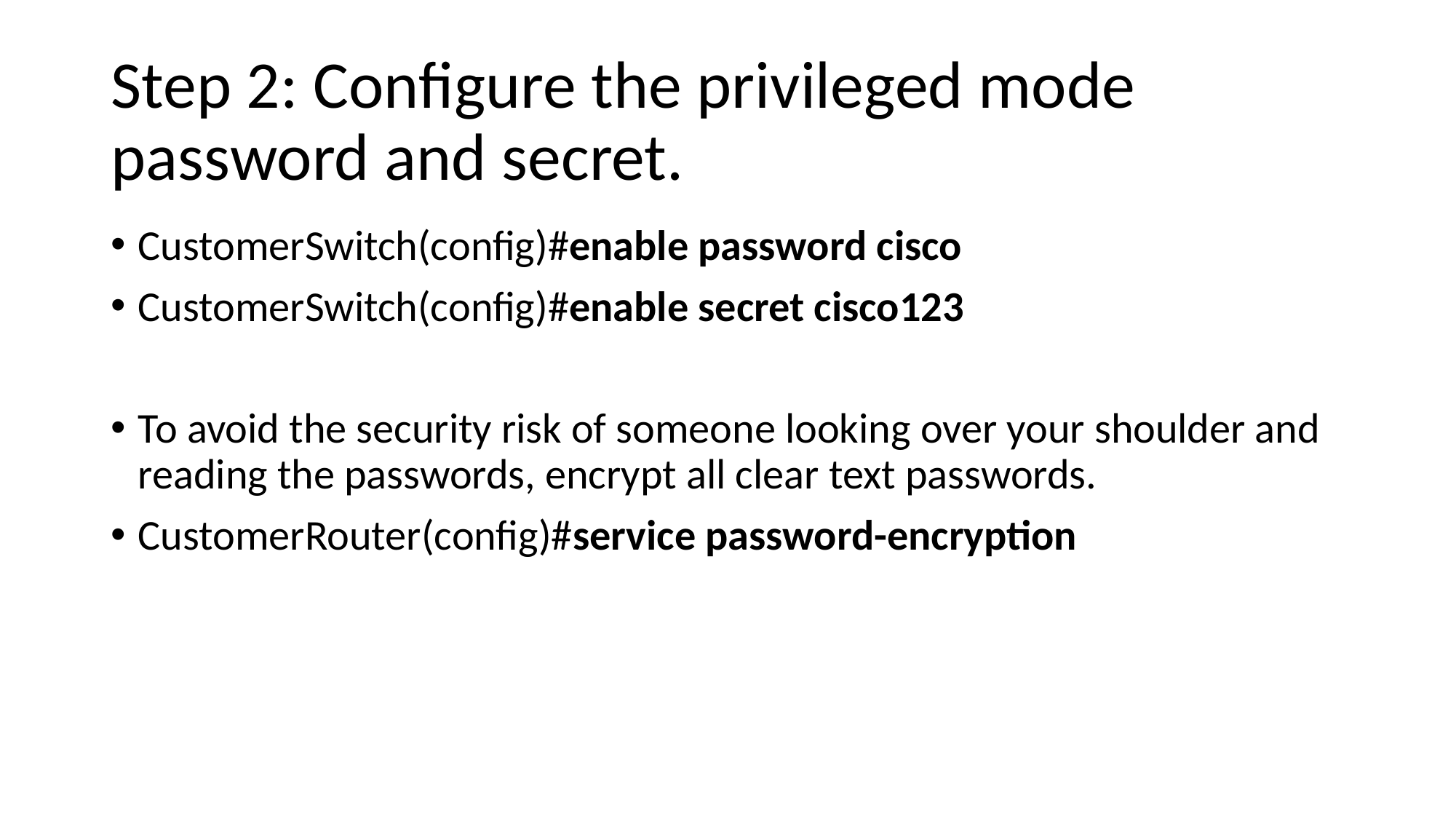

# Step 2: Configure the privileged mode password and secret.
CustomerSwitch(config)#enable password cisco
CustomerSwitch(config)#enable secret cisco123

To avoid the security risk of someone looking over your shoulder and reading the passwords, encrypt all clear text passwords.
CustomerRouter(config)#service password-encryption